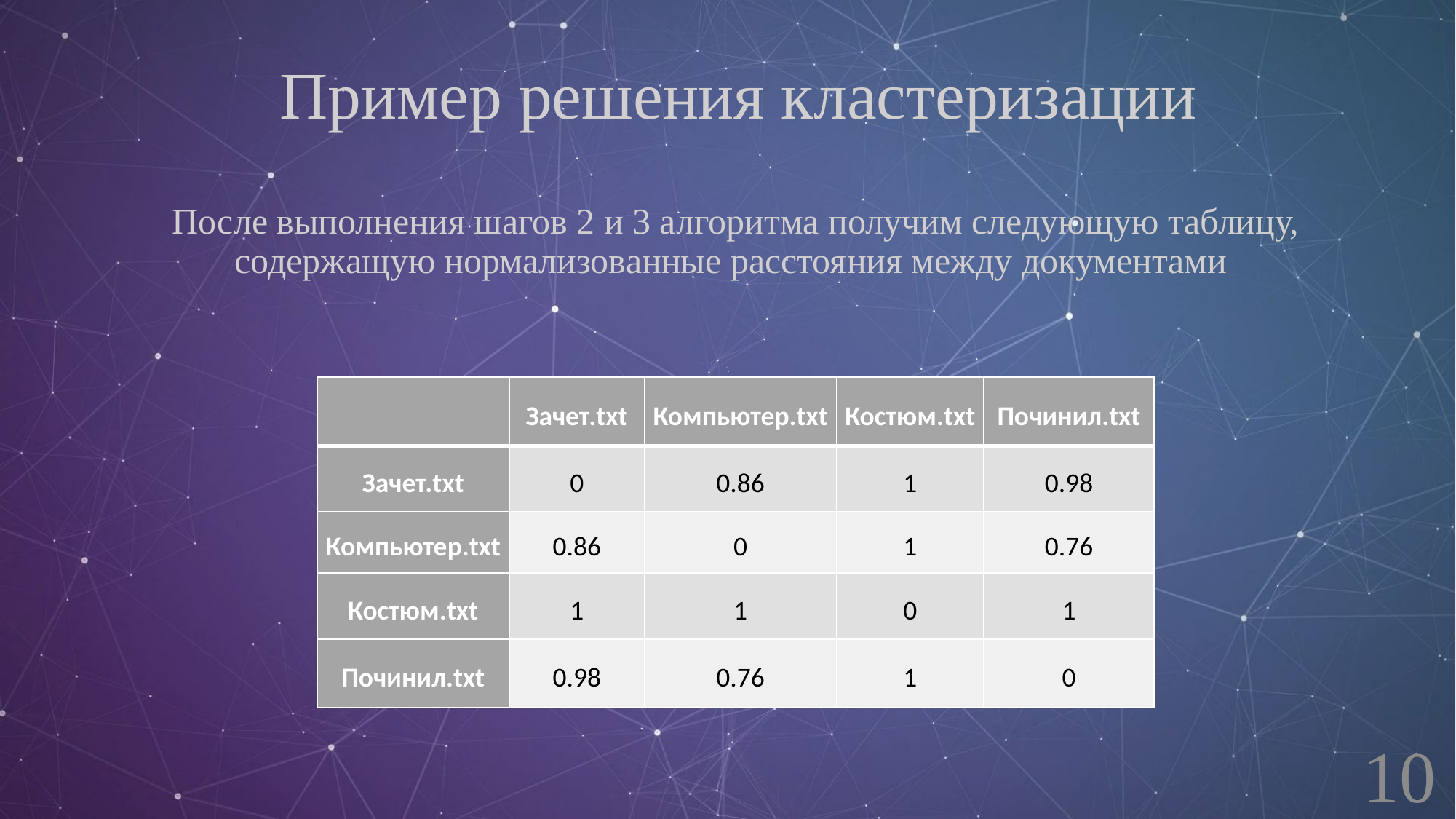

Пример решения кластеризации
После выполнения шагов 2 и 3 алгоритма получим следующую таблицу, содержащую нормализованные расстояния между документами

|  | Зачет.txt | Компьютер.txt | Костюм.txt | Починил.txt |
| --- | --- | --- | --- | --- |
| Зачет.txt | 0 | 0.86 | 1 | 0.98 |
| Компьютер.txt | 0.86 | 0 | 1 | 0.76 |
| Костюм.txt | 1 | 1 | 0 | 1 |
| Починил.txt | 0.98 | 0.76 | 1 | 0 |
10